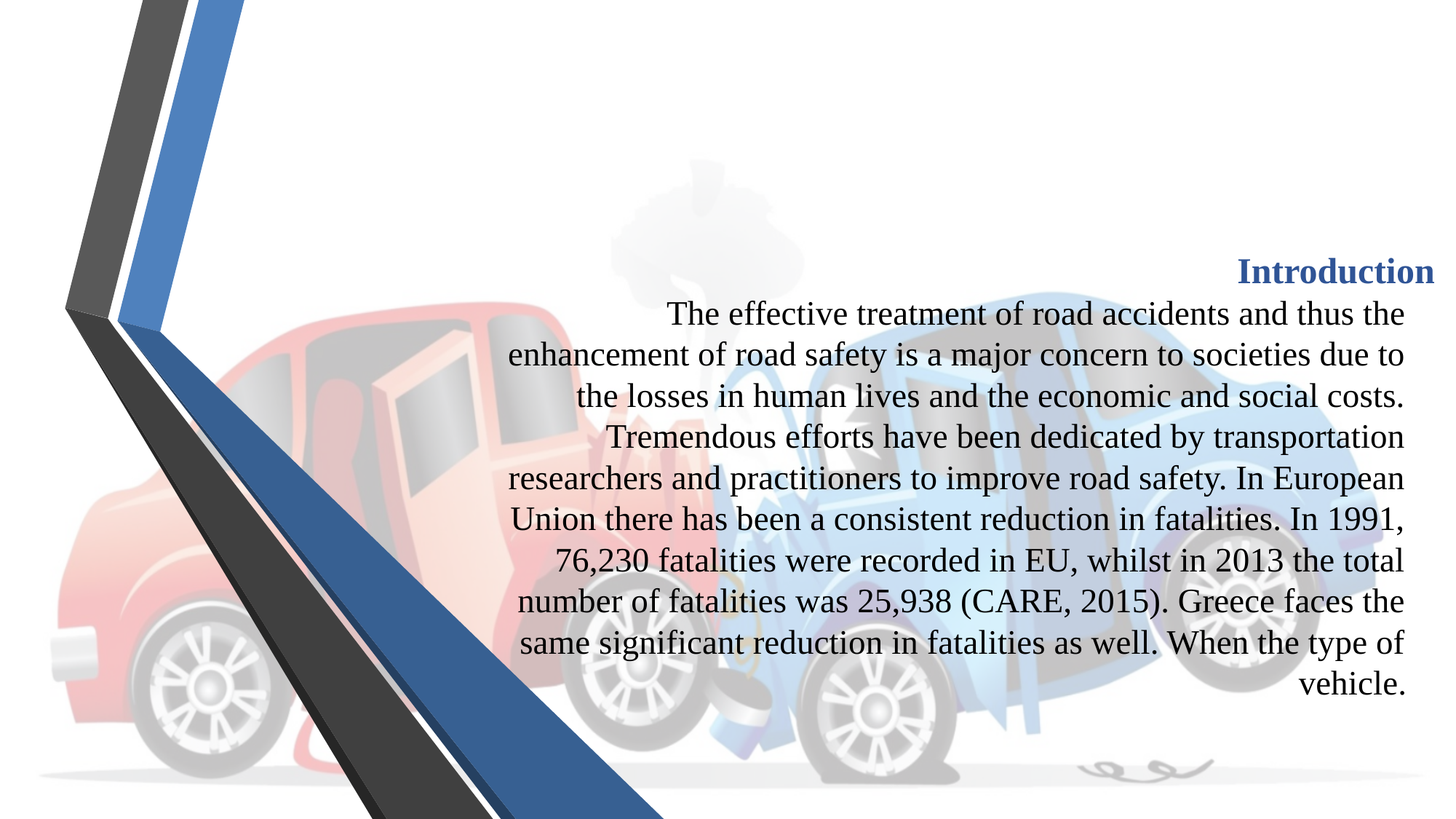

# Introduction
The effective treatment of road accidents and thus the enhancement of road safety is a major concern to societies due to the losses in human lives and the economic and social costs. Tremendous efforts have been dedicated by transportation researchers and practitioners to improve road safety. In European Union there has been a consistent reduction in fatalities. In 1991, 76,230 fatalities were recorded in EU, whilst in 2013 the total number of fatalities was 25,938 (CARE, 2015). Greece faces the same significant reduction in fatalities as well. When the type of vehicle.